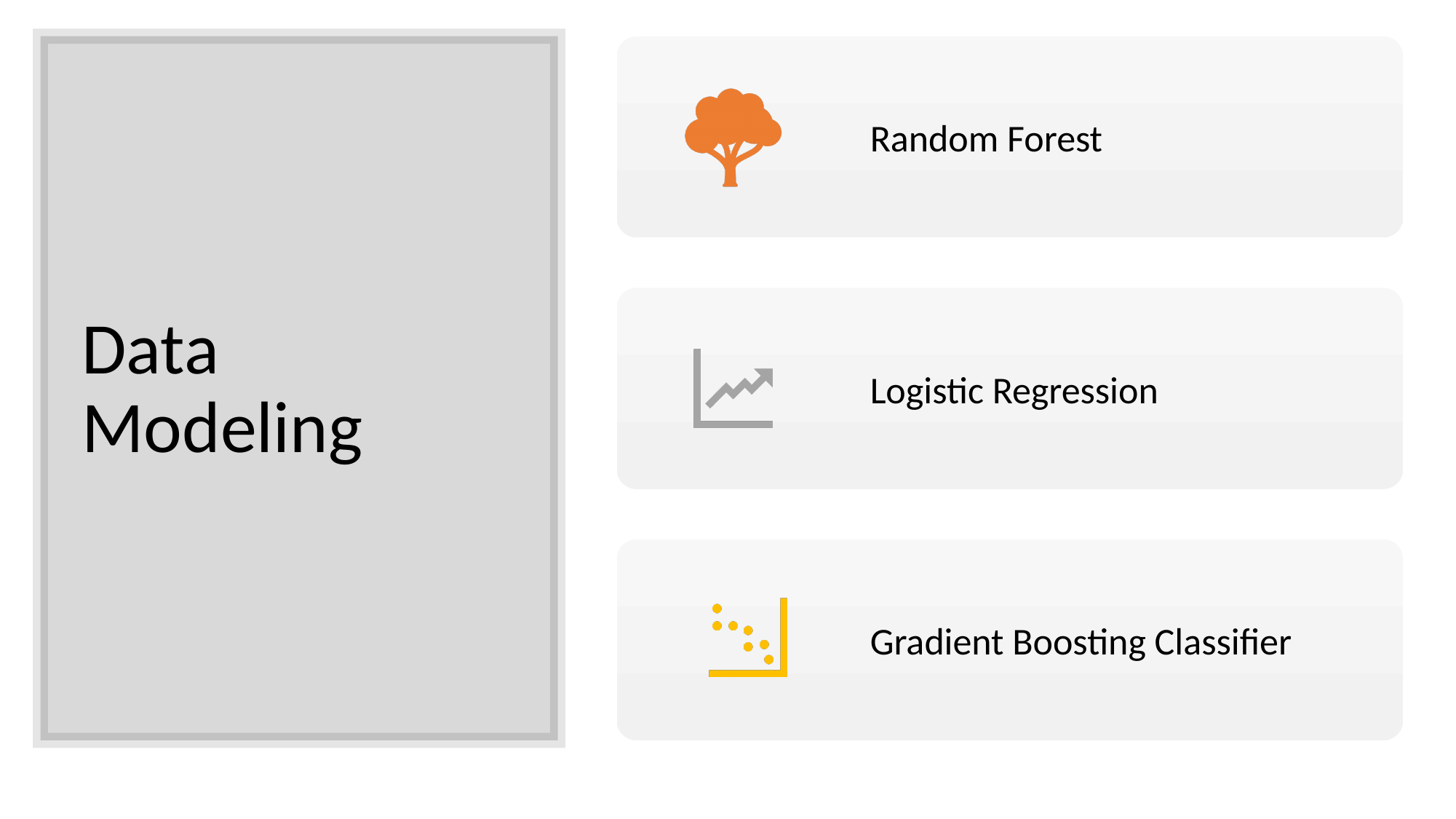

Random Forest
Logistic Regression
Gradient Boosting Classifier
# Data Modeling